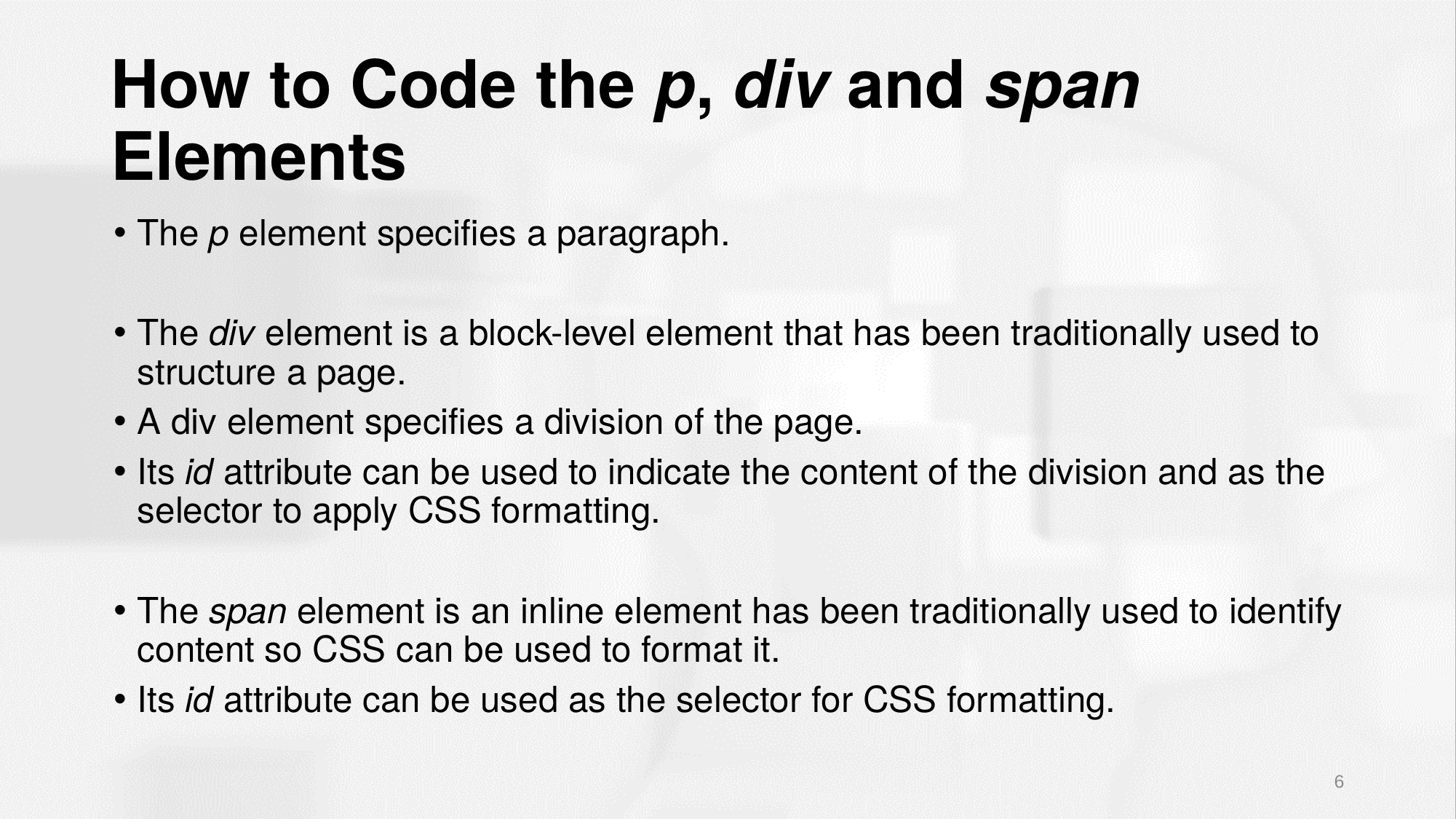

# How to Code the p, div and span Elements
The p element specifies a paragraph.

The div element is a block-level element that has been traditionally used to structure a page.
A div element specifies a division of the page.
Its id attribute can be used to indicate the content of the division and as the selector to apply CSS formatting.

The span element is an inline element has been traditionally used to identify content so CSS can be used to format it.
Its id attribute can be used as the selector for CSS formatting.
6